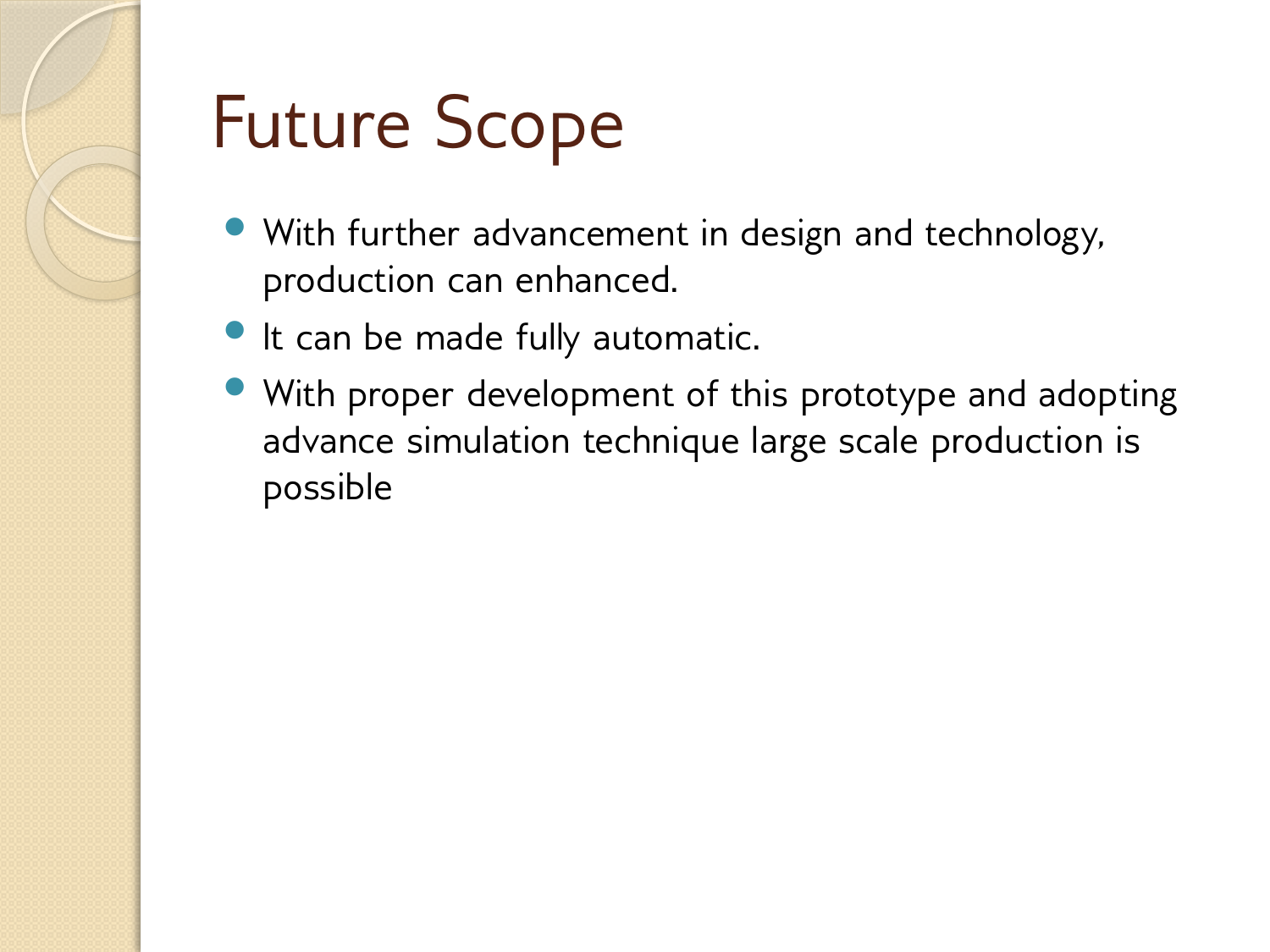

# Future Scope
With further advancement in design and technology, production can enhanced.
It can be made fully automatic.
With proper development of this prototype and adopting advance simulation technique large scale production is possible